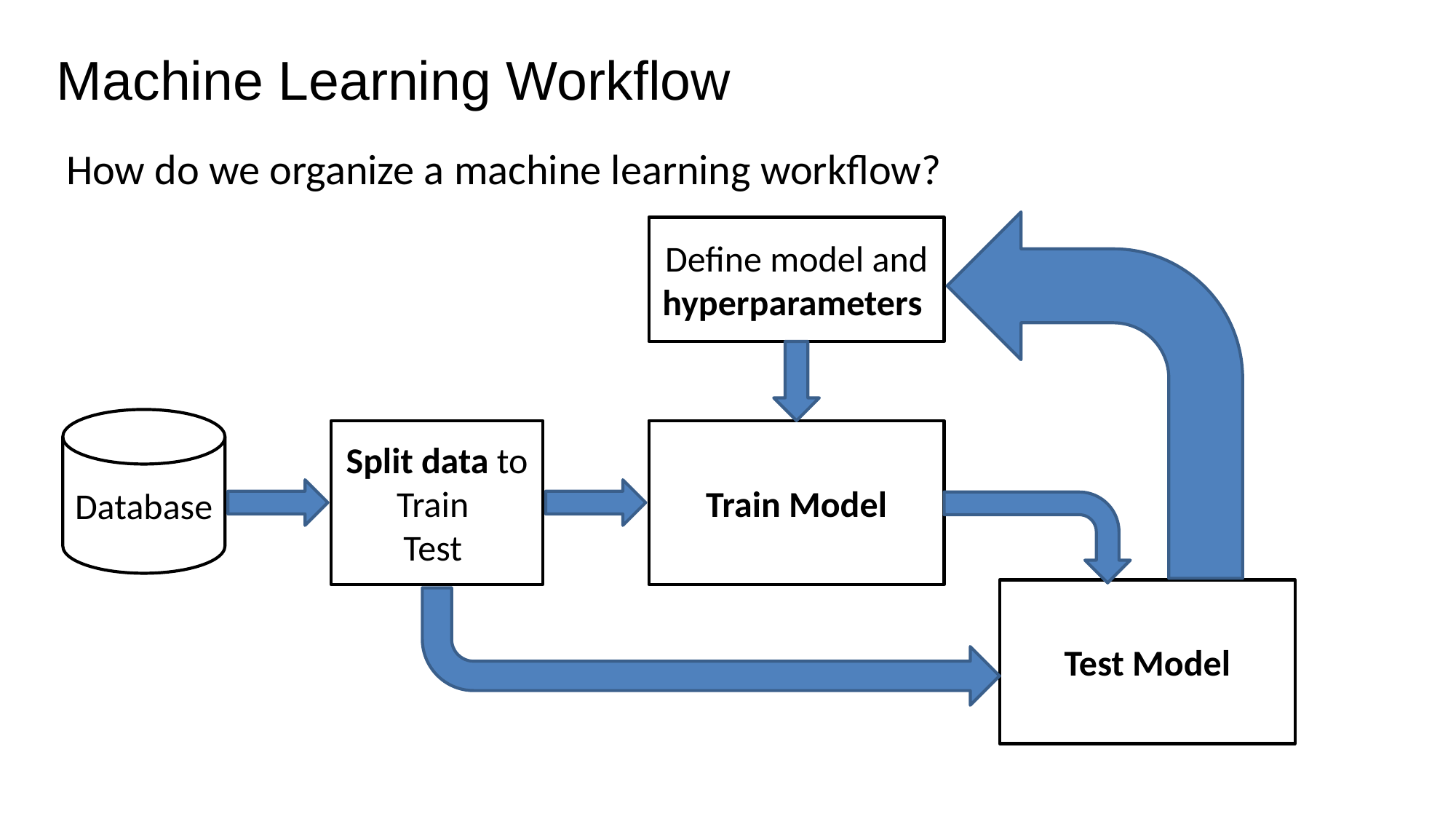

# Machine Learning Workflow
How do we organize a machine learning workflow?

Define model and hyperparameters

Database
Split data to
Train
Test
Train Model

Test Model